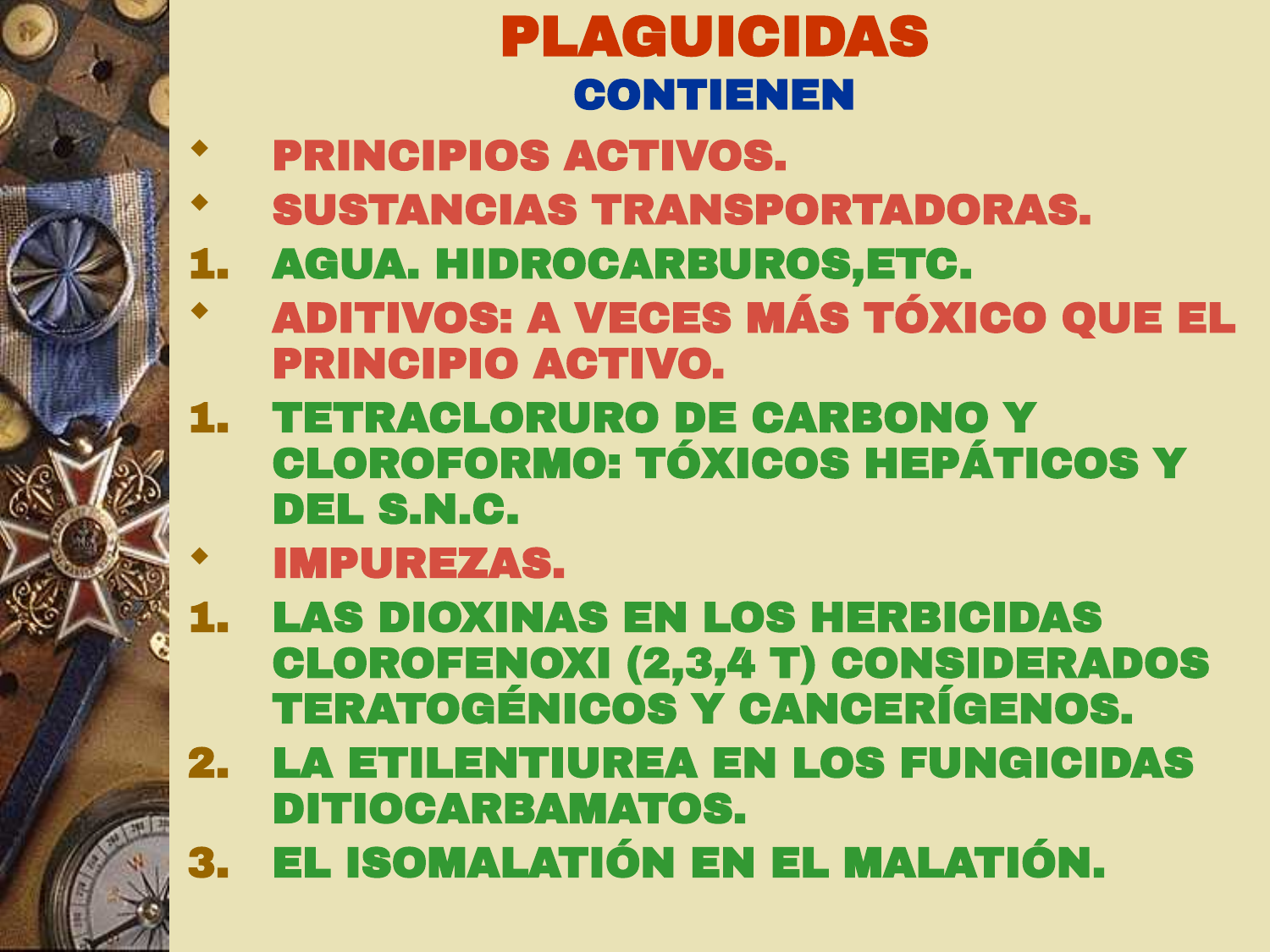

# PLAGUICIDAS CONTIENEN
PRINCIPIOS ACTIVOS.
SUSTANCIAS TRANSPORTADORAS.
AGUA. HIDROCARBUROS,ETC.
ADITIVOS: A VECES MÁS TÓXICO QUE EL PRINCIPIO ACTIVO.
TETRACLORURO DE CARBONO Y CLOROFORMO: TÓXICOS HEPÁTICOS Y DEL S.N.C.
IMPUREZAS.
LAS DIOXINAS EN LOS HERBICIDAS CLOROFENOXI (2,3,4 T) CONSIDERADOS TERATOGÉNICOS Y CANCERÍGENOS.
LA ETILENTIUREA EN LOS FUNGICIDAS DITIOCARBAMATOS.
EL ISOMALATIÓN EN EL MALATIÓN.